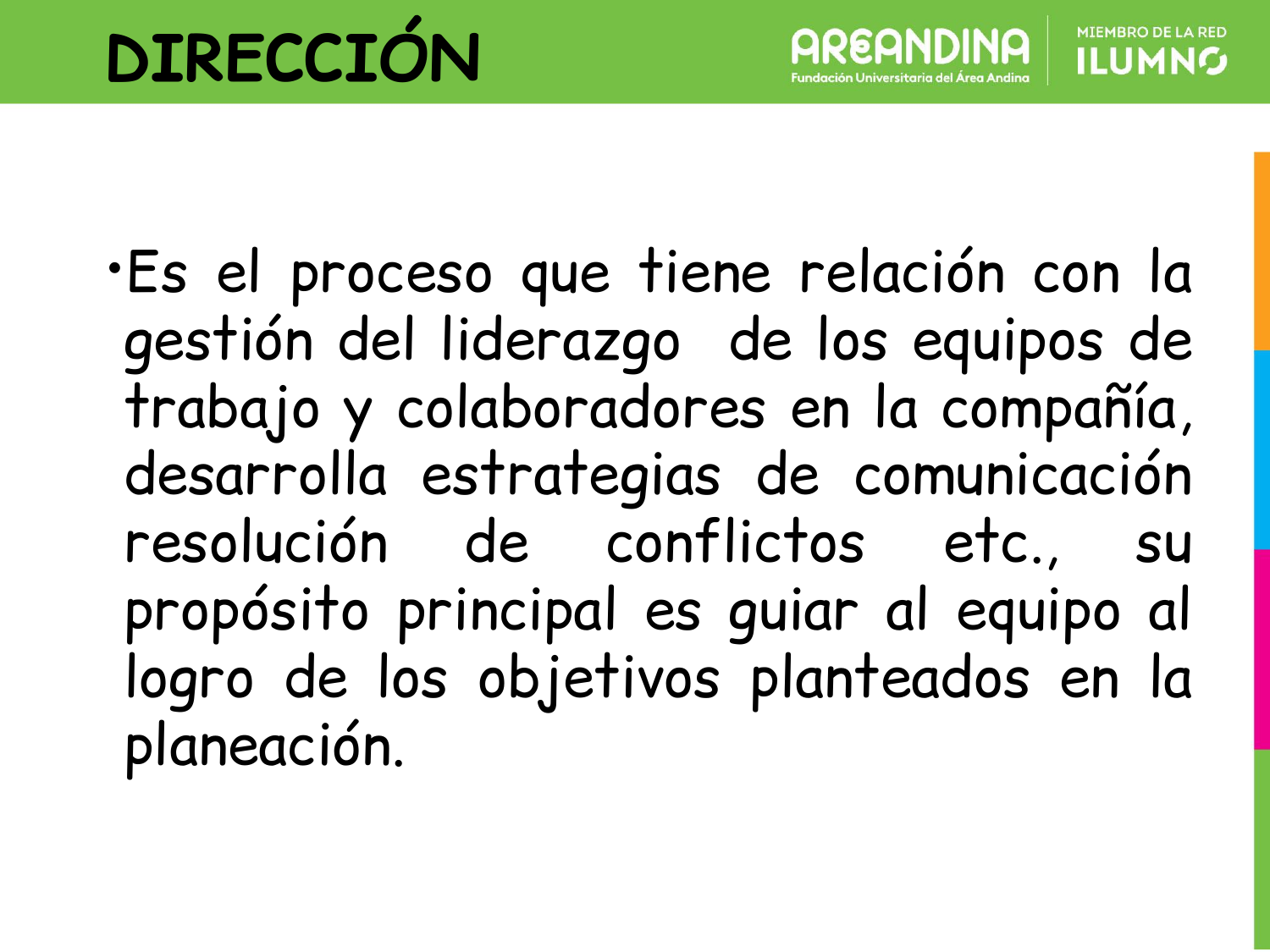

# DIRECCIÓN
Es el proceso que tiene relación con la gestión del liderazgo  de los equipos de trabajo y colaboradores en la compañía, desarrolla estrategias de comunicación resolución de conflictos etc., su propósito principal es guiar al equipo al logro de los objetivos planteados en la planeación.